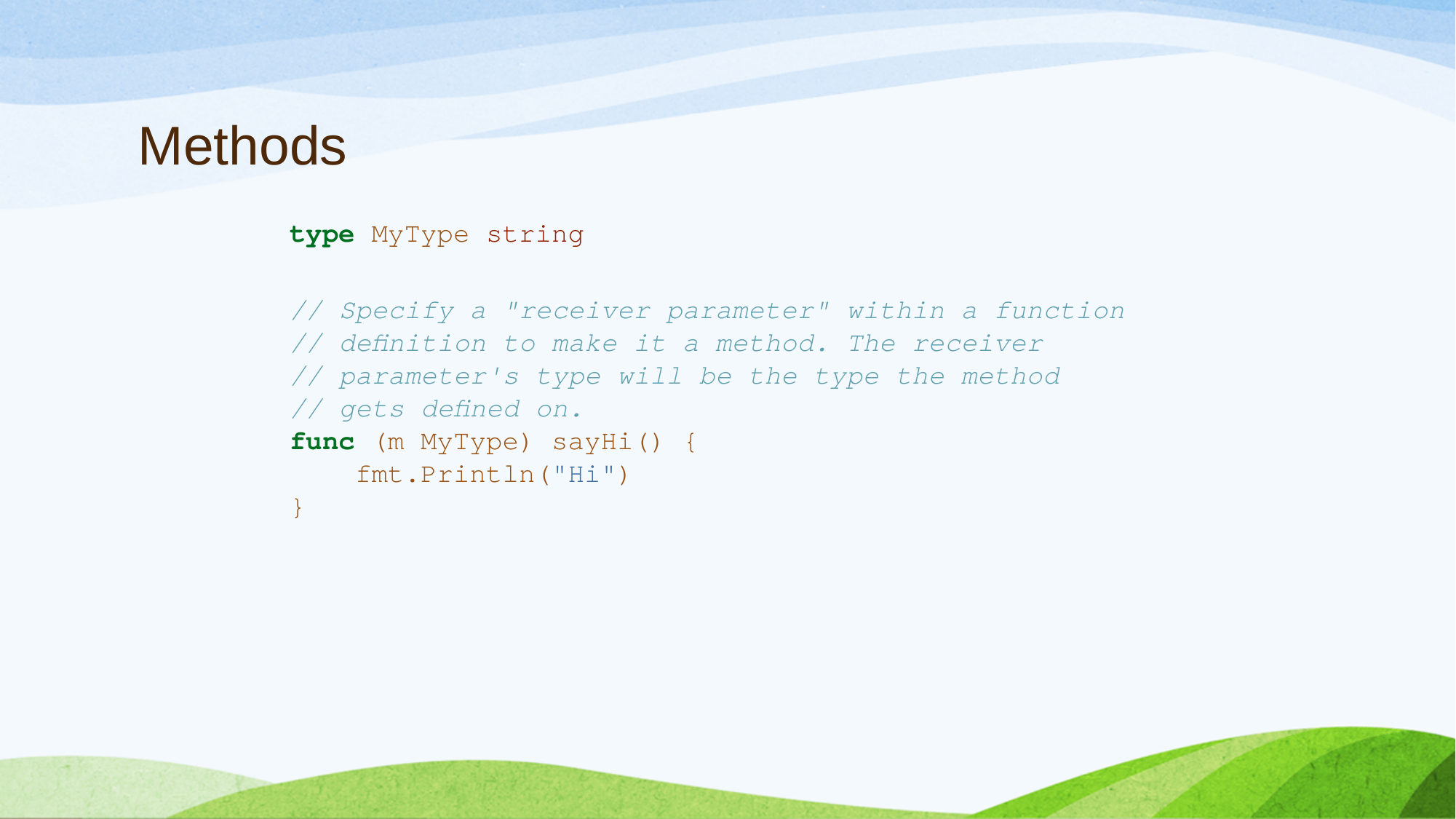

# Methods
type MyType string
// Specify a "receiver parameter" within a function
// definition to make it a method. The receiver
// parameter's type will be the type the method
// gets defined on.
func (m MyType) sayHi() {
    fmt.Println("Hi")
}